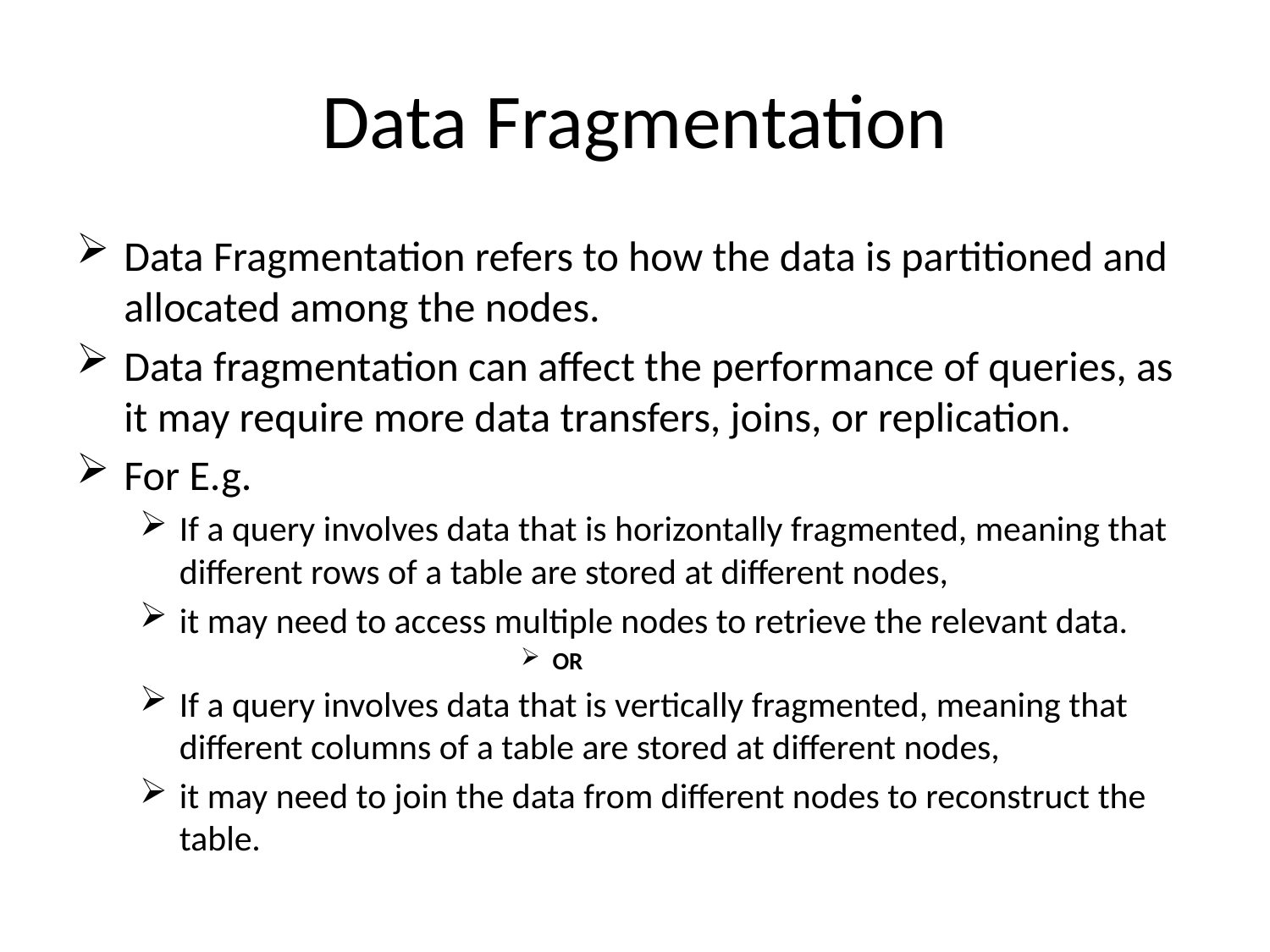

# Data Fragmentation
Data Fragmentation refers to how the data is partitioned and allocated among the nodes.
Data fragmentation can affect the performance of queries, as it may require more data transfers, joins, or replication.
For E.g.
If a query involves data that is horizontally fragmented, meaning that different rows of a table are stored at different nodes,
it may need to access multiple nodes to retrieve the relevant data.
OR
If a query involves data that is vertically fragmented, meaning that different columns of a table are stored at different nodes,
it may need to join the data from different nodes to reconstruct the table.